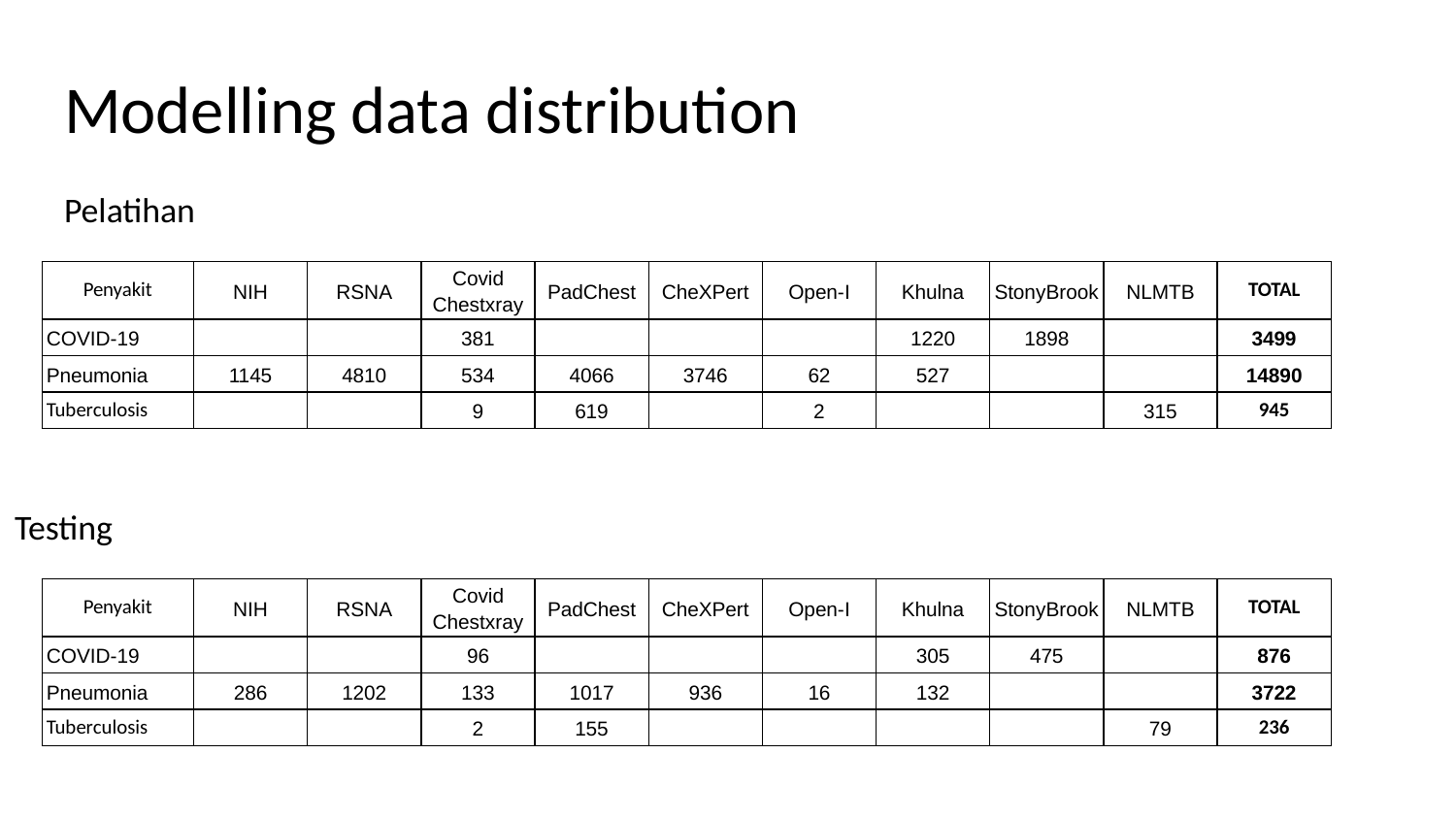

# Modelling data distribution
Pelatihan
| Penyakit | NIH | RSNA | Covid Chestxray | PadChest | CheXPert | Open-I | Khulna | StonyBrook | NLMTB | TOTAL |
| --- | --- | --- | --- | --- | --- | --- | --- | --- | --- | --- |
| COVID-19 |  |  | 381 |  |  |  | 1220 | 1898 |  | 3499 |
| Pneumonia | 1145 | 4810 | 534 | 4066 | 3746 | 62 | 527 |  |  | 14890 |
| Tuberculosis |  |  | 9 | 619 |  | 2 |  |  | 315 | 945 |
Testing
| Penyakit | NIH | RSNA | Covid Chestxray | PadChest | CheXPert | Open-I | Khulna | StonyBrook | NLMTB | TOTAL |
| --- | --- | --- | --- | --- | --- | --- | --- | --- | --- | --- |
| COVID-19 |  |  | 96 |  |  |  | 305 | 475 |  | 876 |
| Pneumonia | 286 | 1202 | 133 | 1017 | 936 | 16 | 132 |  |  | 3722 |
| Tuberculosis |  |  | 2 | 155 |  |  |  |  | 79 | 236 |
13